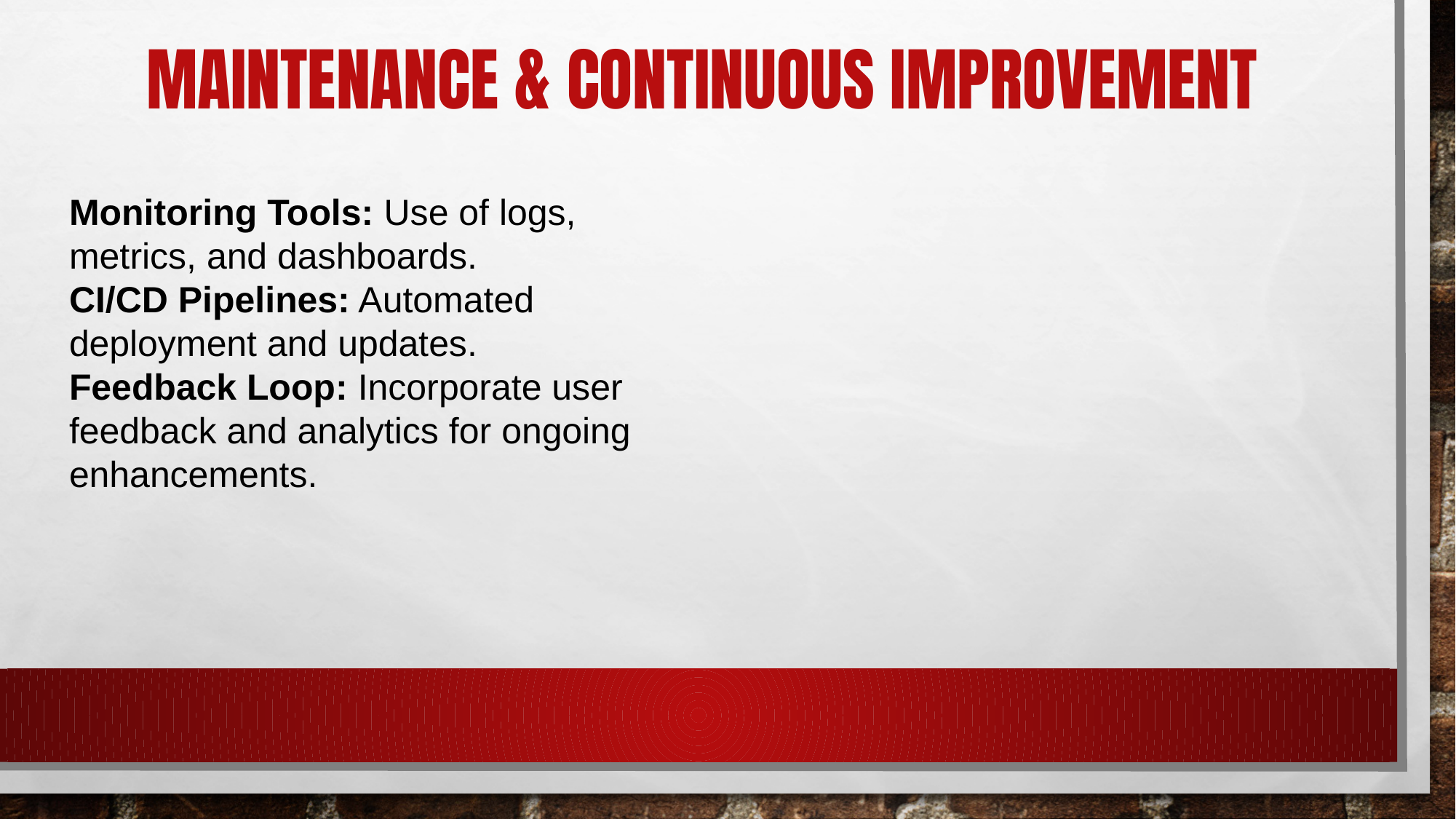

# Maintenance & Continuous Improvement
Monitoring Tools: Use of logs, metrics, and dashboards.
CI/CD Pipelines: Automated deployment and updates.
Feedback Loop: Incorporate user feedback and analytics for ongoing enhancements.